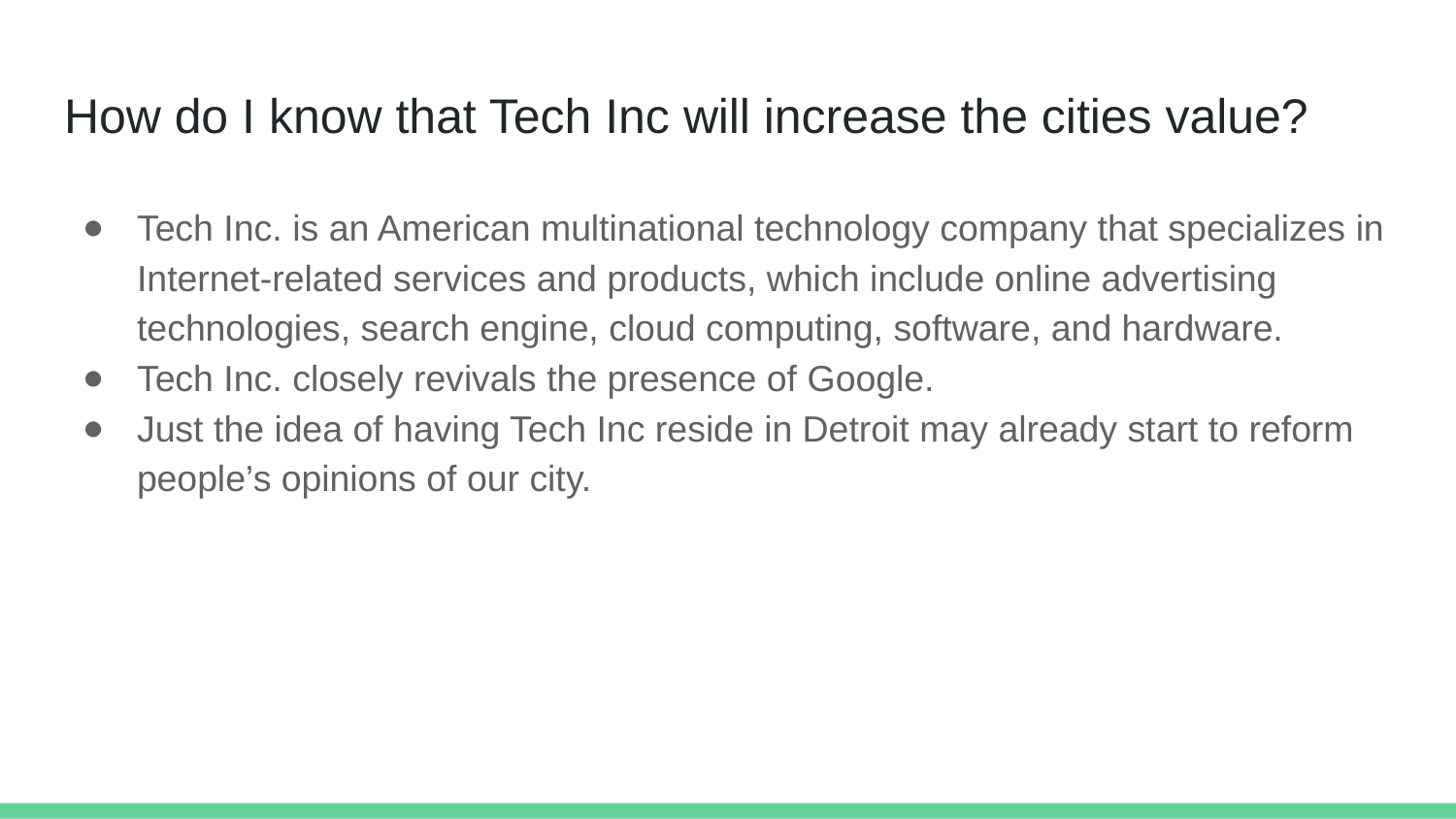

# How do I know that Tech Inc will increase the cities value?
Tech Inc. is an American multinational technology company that specializes in Internet-related services and products, which include online advertising technologies, search engine, cloud computing, software, and hardware.
Tech Inc. closely revivals the presence of Google.
Just the idea of having Tech Inc reside in Detroit may already start to reform people’s opinions of our city.